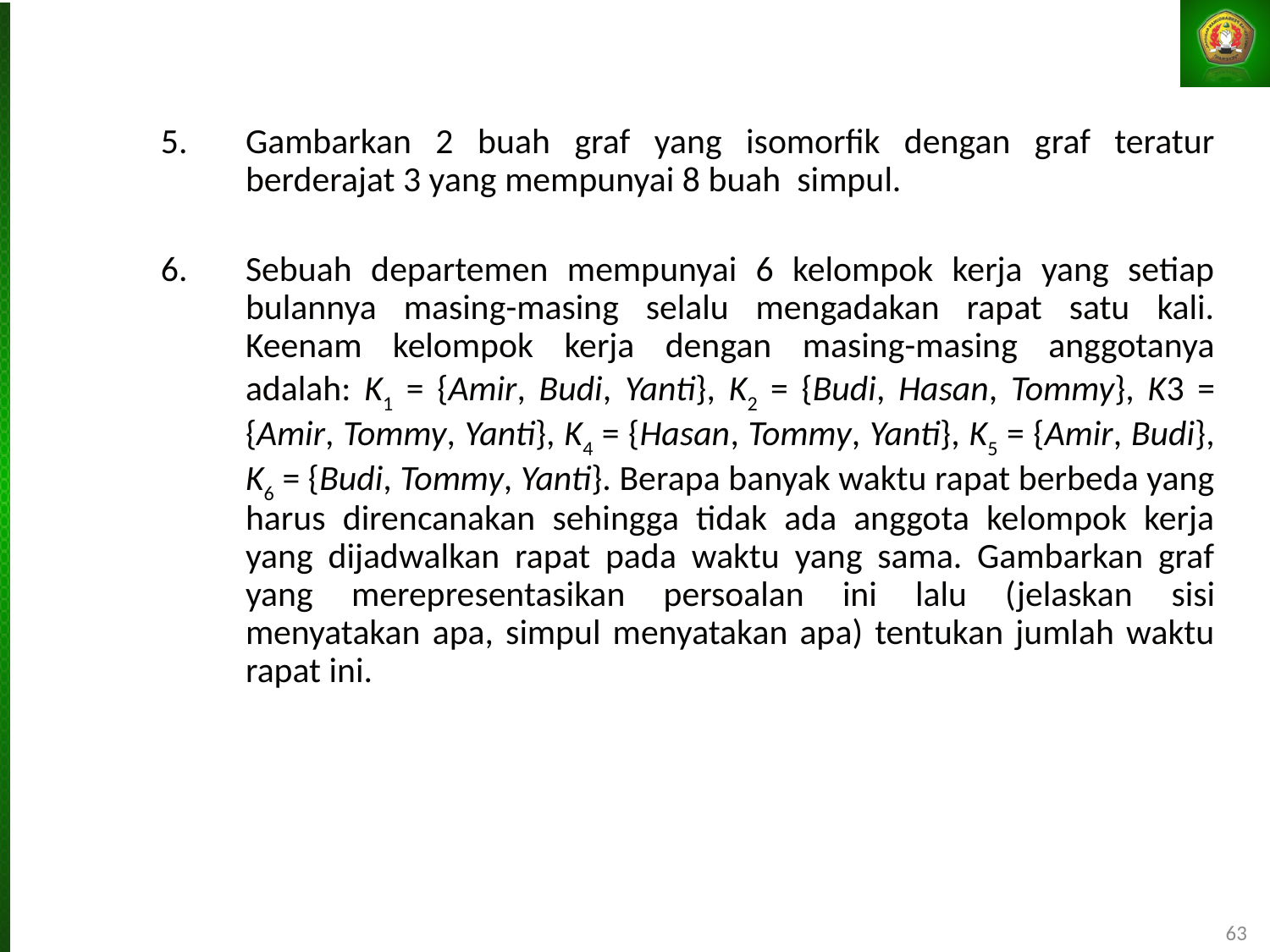

Gambarkan 2 buah graf yang isomorfik dengan graf teratur berderajat 3 yang mempunyai 8 buah  simpul.

Sebuah departemen mempunyai 6 kelompok kerja yang setiap bulannya masing-masing selalu mengadakan rapat satu kali. Keenam kelompok kerja dengan masing-masing anggotanya adalah: K1 = {Amir, Budi, Yanti}, K2 = {Budi, Hasan, Tommy}, K3 = {Amir, Tommy, Yanti}, K4 = {Hasan, Tommy, Yanti}, K5 = {Amir, Budi}, K6 = {Budi, Tommy, Yanti}. Berapa banyak waktu rapat berbeda yang harus direncanakan sehingga tidak ada anggota kelompok kerja yang dijadwalkan rapat pada waktu yang sama. Gambarkan graf yang merepresentasikan persoalan ini lalu (jelaskan sisi menyatakan apa, simpul menyatakan apa) tentukan jumlah waktu rapat ini.
63